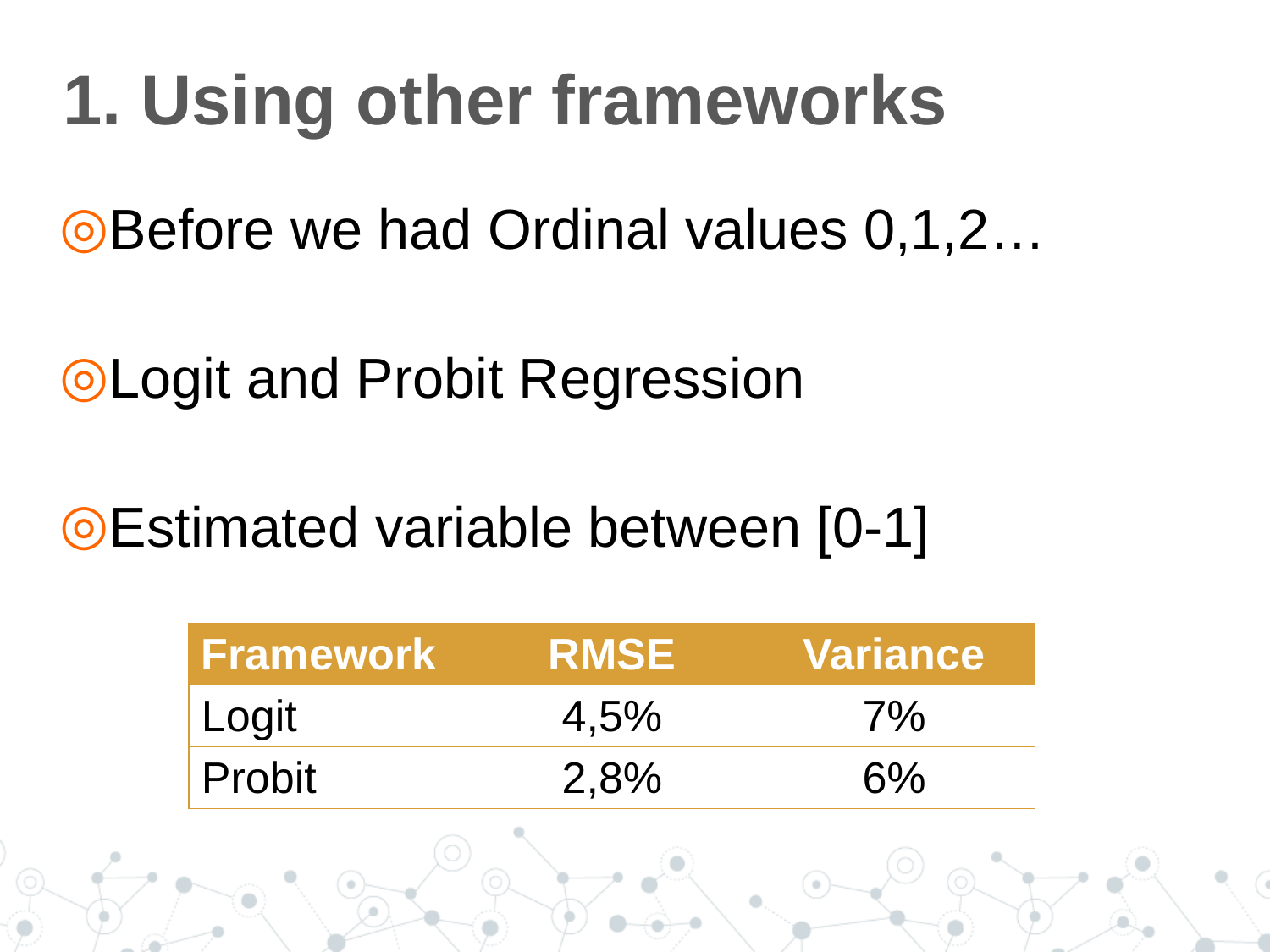

# 1. Using other frameworks

Before we had Ordinal values 0,1,2…

Logit and Probit Regression

Estimated variable between [0-1]

| Framework | RMSE | Variance |
| --- | --- | --- |
| Logit | 4,5% | 7% |
| Probit | 2,8% | 6% |